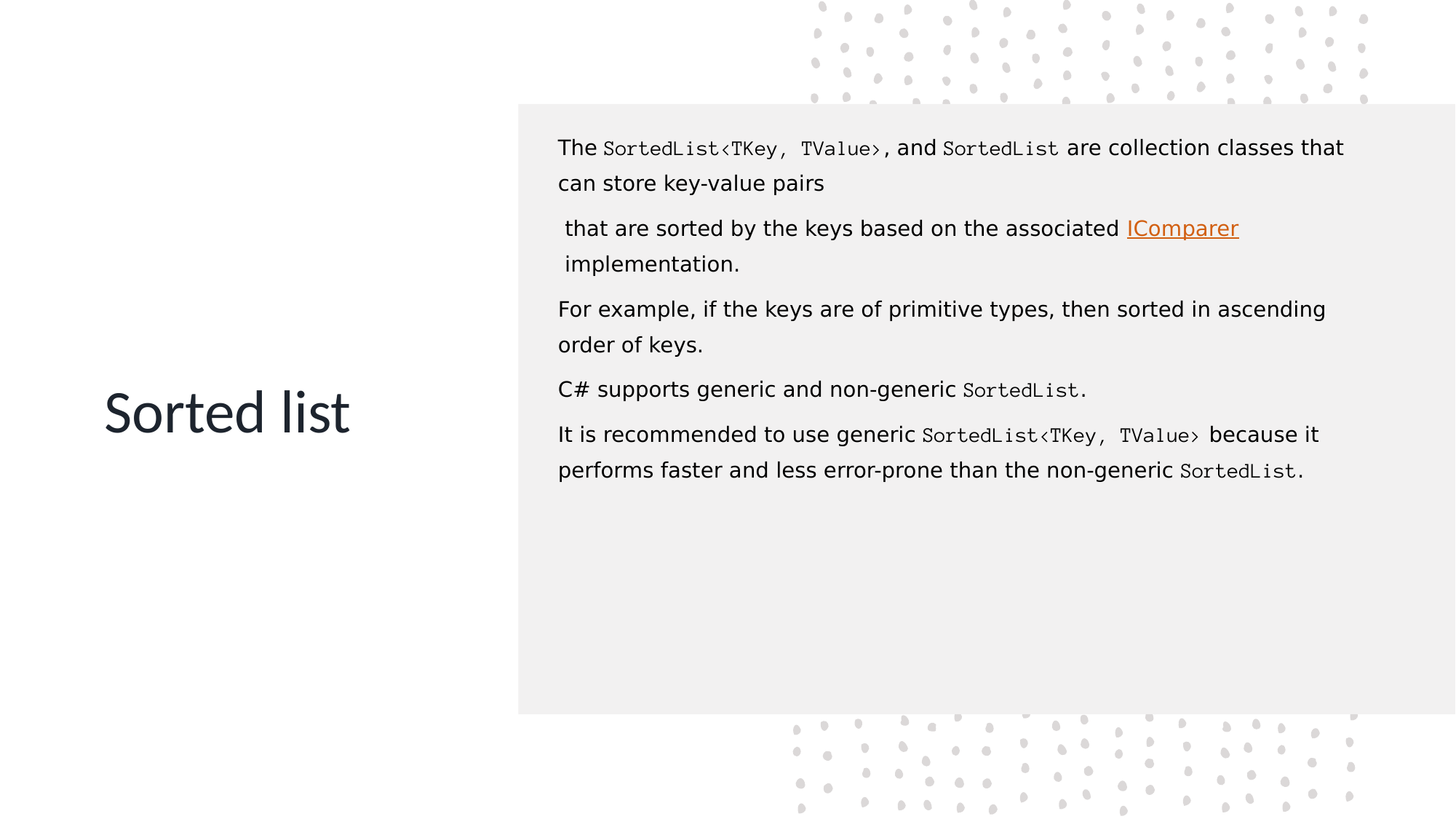

The SortedList<TKey, TValue>, and SortedList are collection classes that can store key-value pairs
 that are sorted by the keys based on the associated IComparer implementation.
For example, if the keys are of primitive types, then sorted in ascending order of keys.
C# supports generic and non-generic SortedList.
It is recommended to use generic SortedList<TKey, TValue> because it performs faster and less error-prone than the non-generic SortedList.
# Sorted list